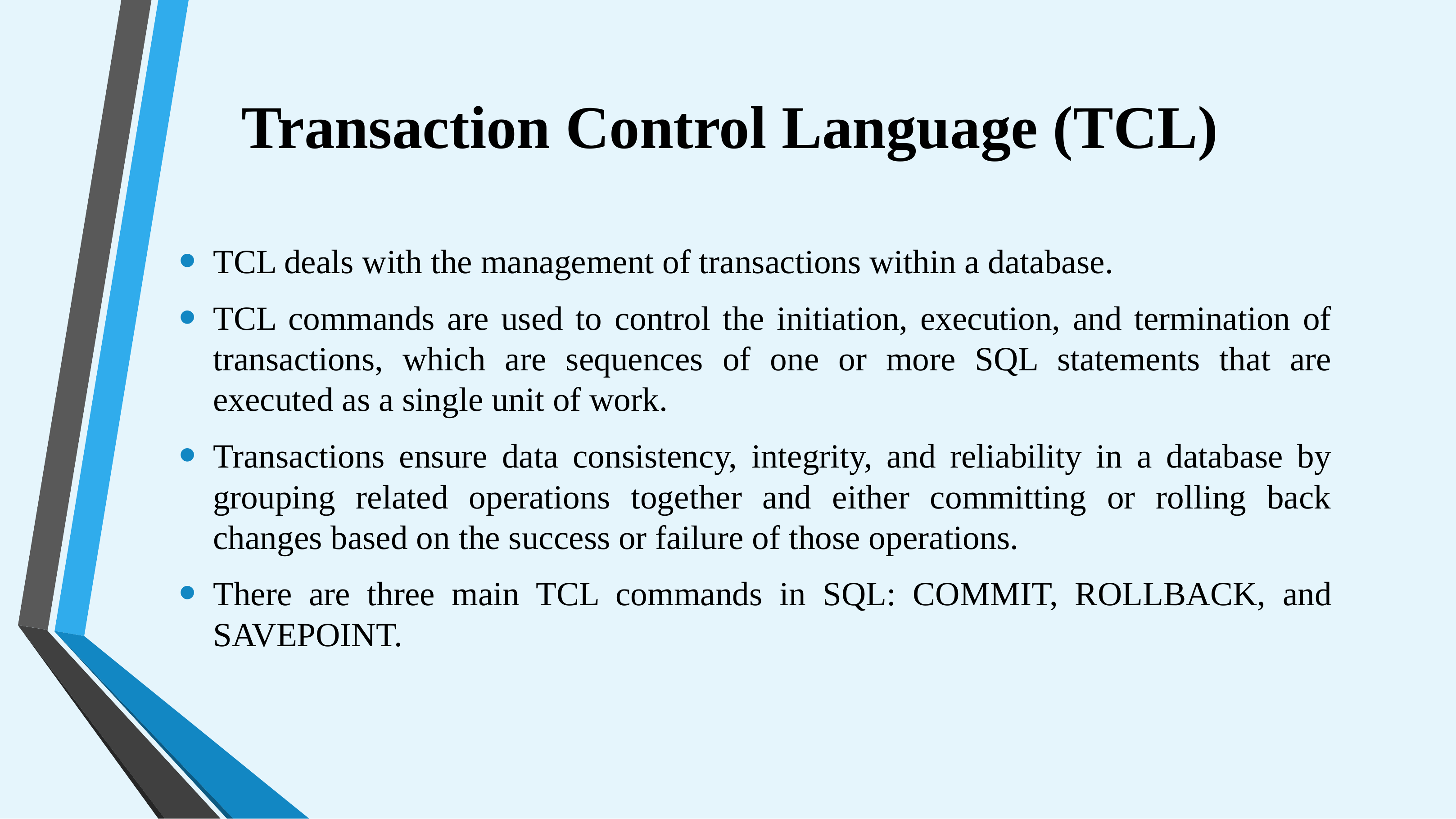

# Transaction Control Language (TCL)
TCL deals with the management of transactions within a database.
TCL commands are used to control the initiation, execution, and termination of transactions, which are sequences of one or more SQL statements that are executed as a single unit of work.
Transactions ensure data consistency, integrity, and reliability in a database by grouping related operations together and either committing or rolling back changes based on the success or failure of those operations.
There are three main TCL commands in SQL: COMMIT, ROLLBACK, and SAVEPOINT.